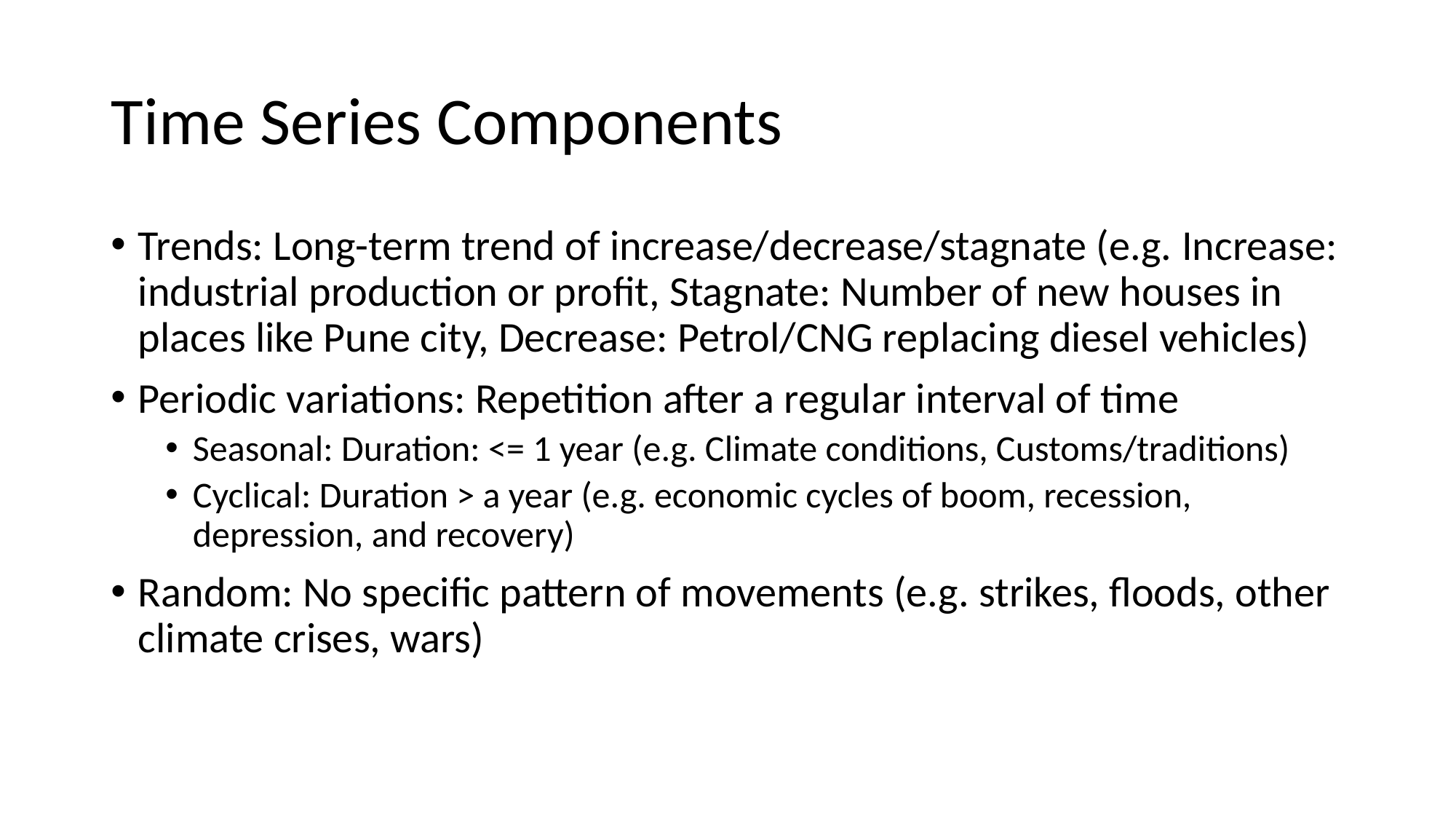

# Time Series Components
Trends: Long-term trend of increase/decrease/stagnate (e.g. Increase: industrial production or profit, Stagnate: Number of new houses in places like Pune city, Decrease: Petrol/CNG replacing diesel vehicles)
Periodic variations: Repetition after a regular interval of time
Seasonal: Duration: <= 1 year (e.g. Climate conditions, Customs/traditions)
Cyclical: Duration > a year (e.g. economic cycles of boom, recession, depression, and recovery)
Random: No specific pattern of movements (e.g. strikes, floods, other climate crises, wars)